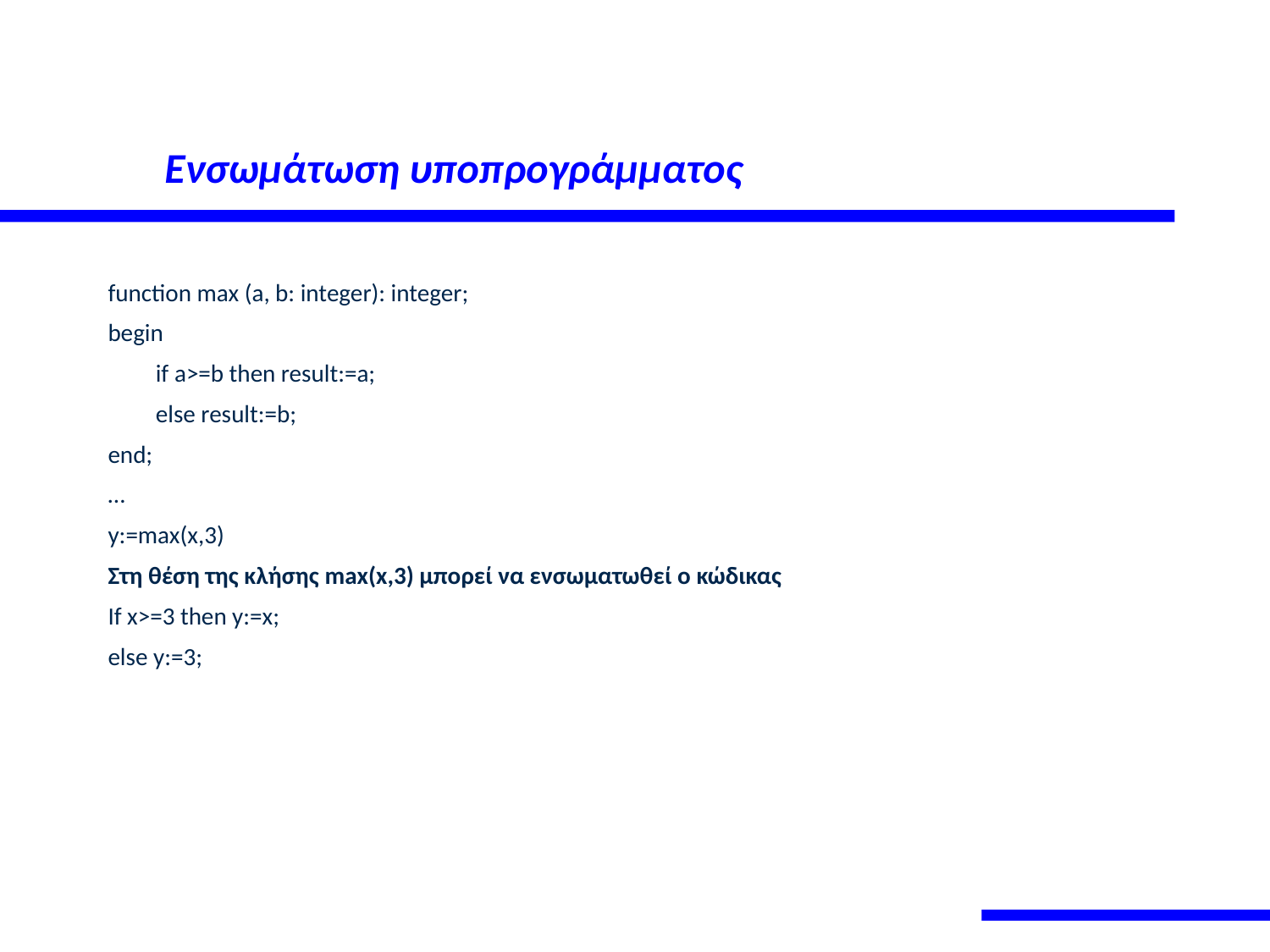

# Ενσωμάτωση υποπρογράμματος
function max (a, b: integer): integer;
begin
	if a>=b then result:=a;
	else result:=b;
end;
…
y:=max(x,3)
Στη θέση της κλήσης max(x,3) μπορεί να ενσωματωθεί o κώδικας
If x>=3 then y:=x;
else y:=3;